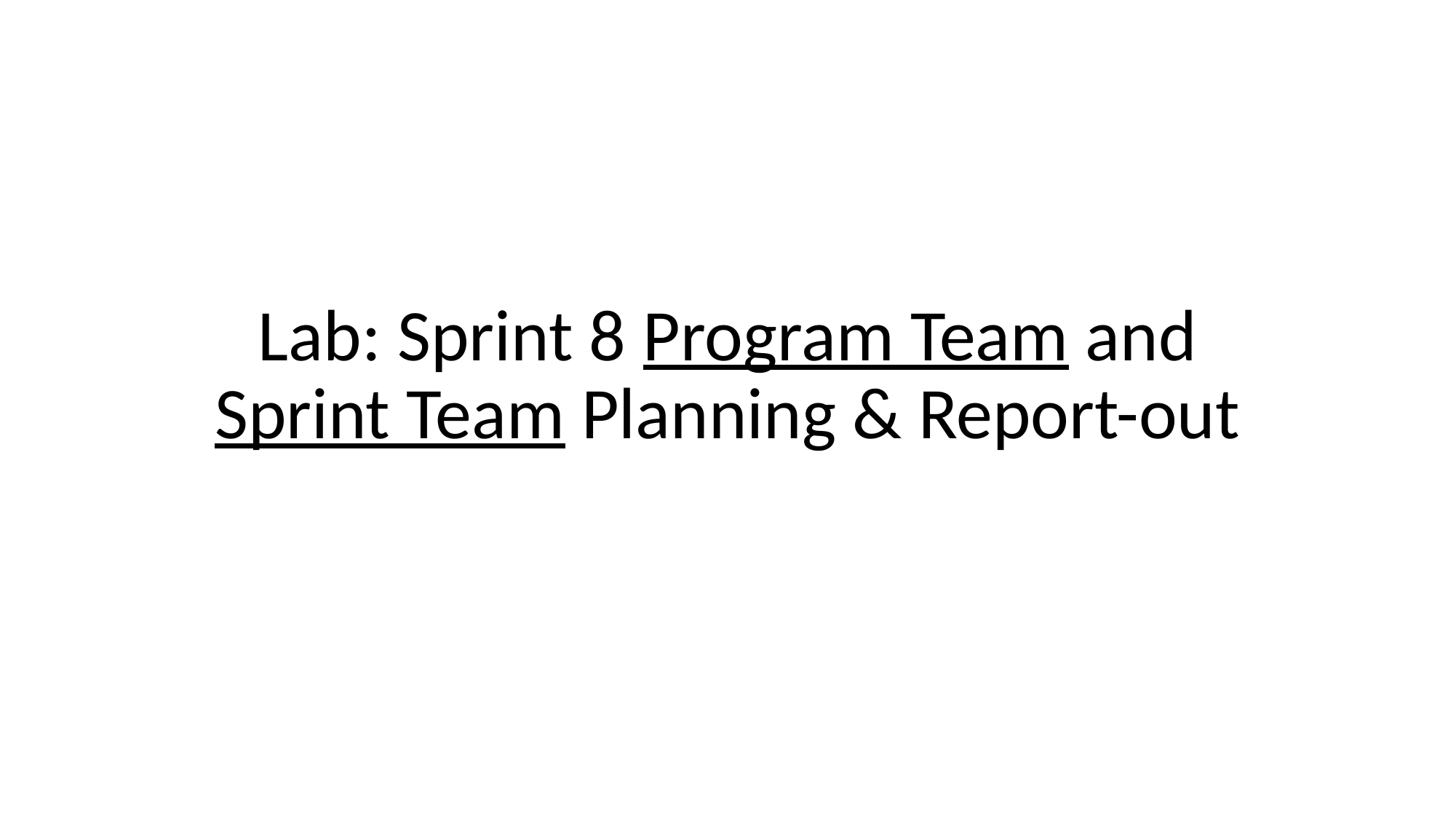

# Lab: Sprint 8 Program Team and Sprint Team Planning & Report-out